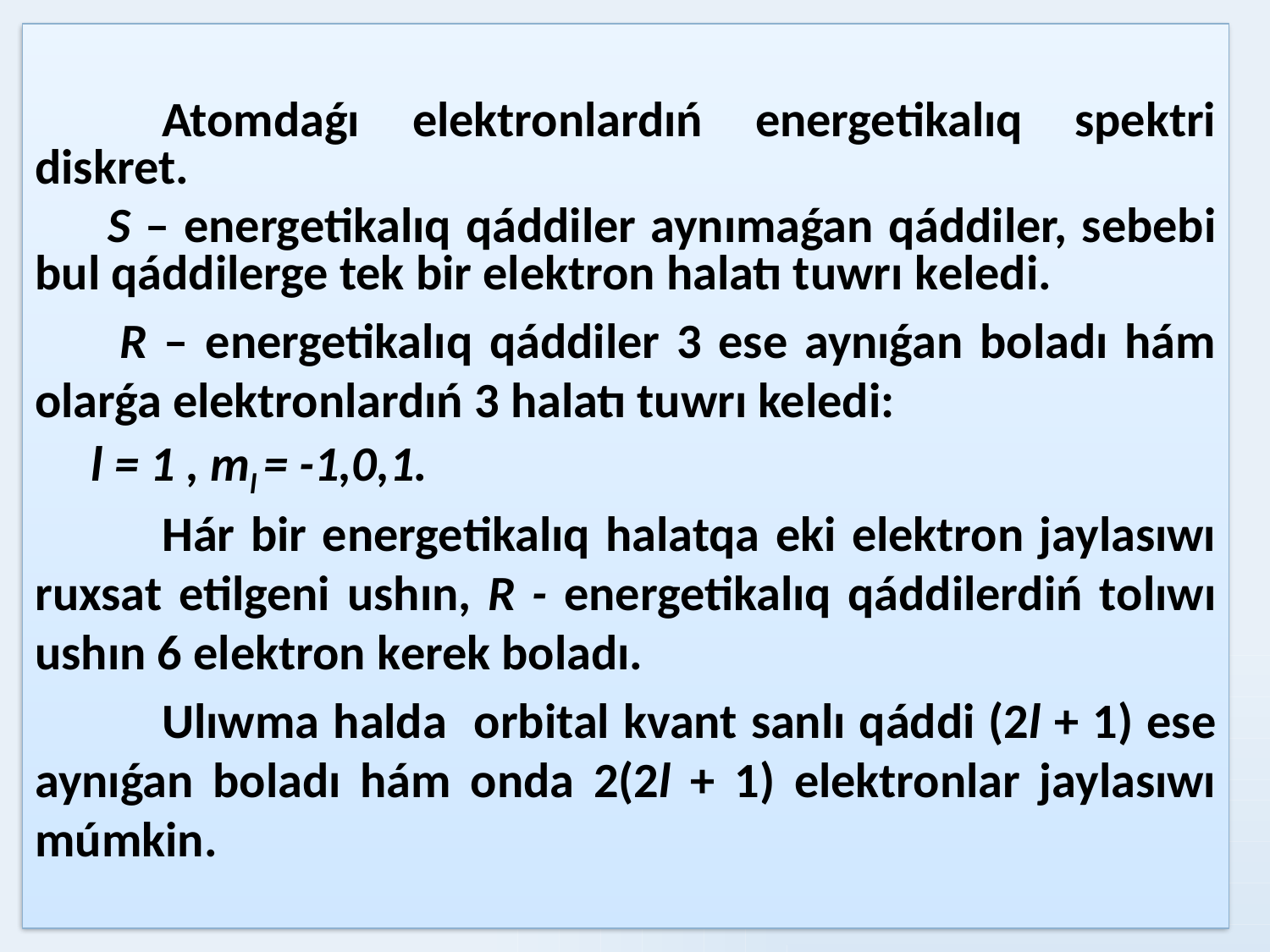

Atomdaǵı elektronlardıń energetikalıq spektri diskret.
     S – energetikalıq qáddiler aynımaǵan qáddiler, sebebi bul qáddilerge tek bir elektron halatı tuwrı keledi.
     R – energetikalıq qáddiler 3 ese aynıǵan boladı hám olarǵa elektronlardıń 3 halatı tuwrı keledi:
     l = 1 , ml = -1,0,1.
	Hár bir energetikalıq halatqa eki elektron jaylasıwı ruxsat etilgeni ushın, R - energetikalıq qáddilerdiń tolıwı ushın 6 elektron kerek boladı.
	Ulıwma halda  orbital kvant sanlı qáddi (2l + 1) ese aynıǵan boladı hám onda 2(2l + 1) elektronlar jaylasıwı múmkin.